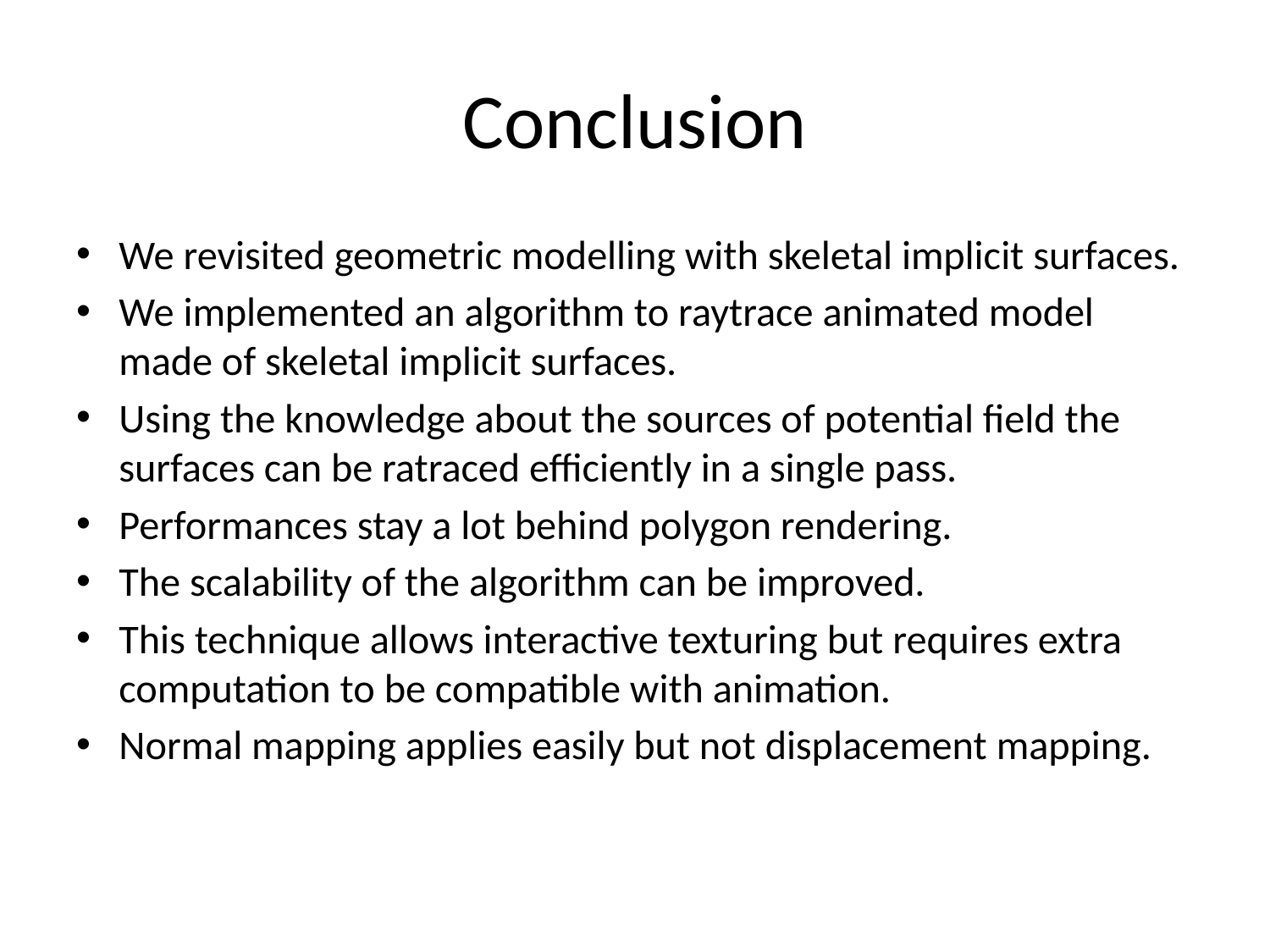

# Conclusion
We revisited geometric modelling with skeletal implicit surfaces.
We implemented an algorithm to raytrace animated model made of skeletal implicit surfaces.
Using the knowledge about the sources of potential field the surfaces can be ratraced efficiently in a single pass.
Performances stay a lot behind polygon rendering.
The scalability of the algorithm can be improved.
This technique allows interactive texturing but requires extra computation to be compatible with animation.
Normal mapping applies easily but not displacement mapping.